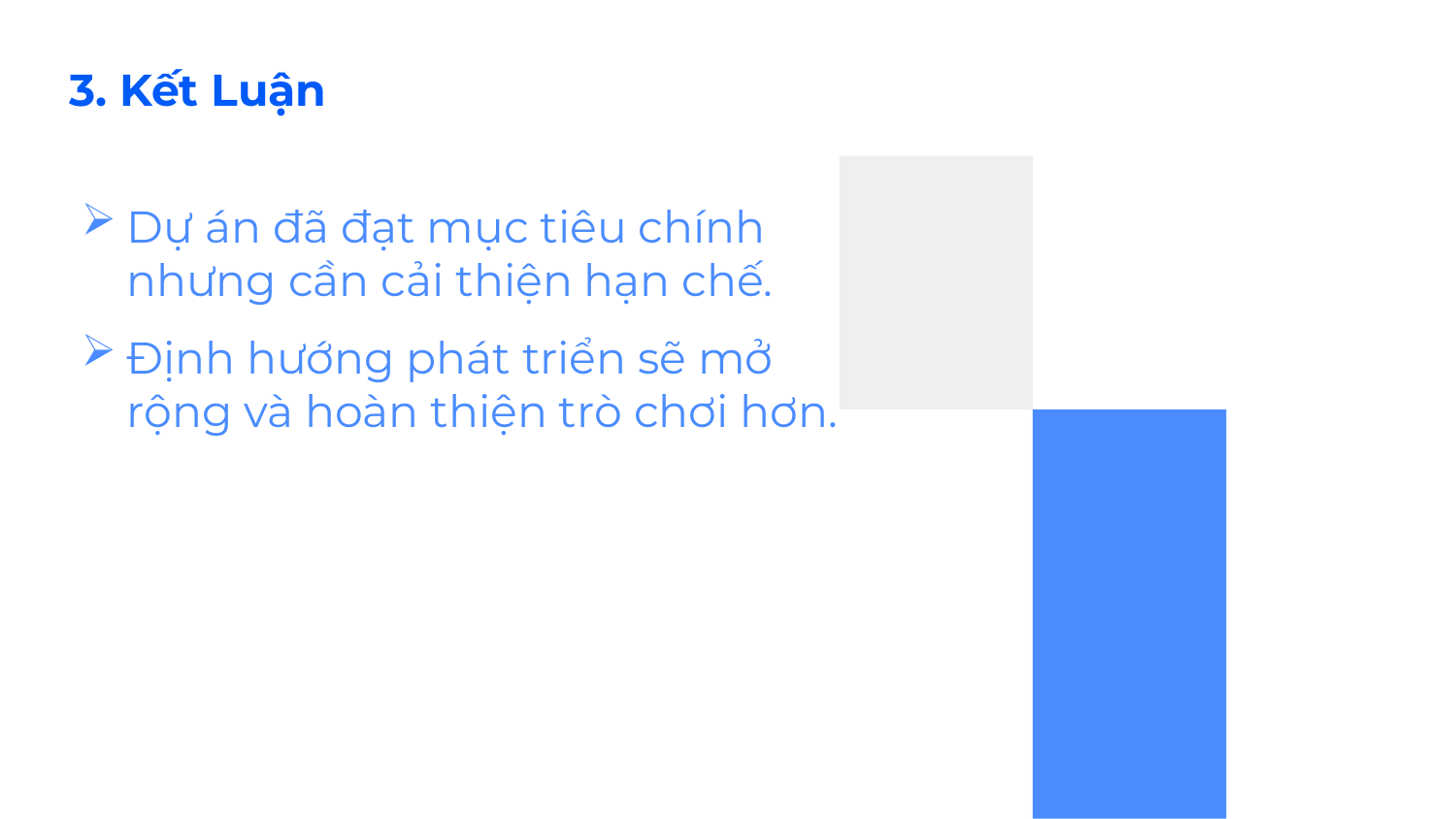

3. Kết Luận

Dự án đã đạt mục tiêu chính nhưng cần cải thiện hạn chế.
Định hướng phát triển sẽ mở rộng và hoàn thiện trò chơi hơn.